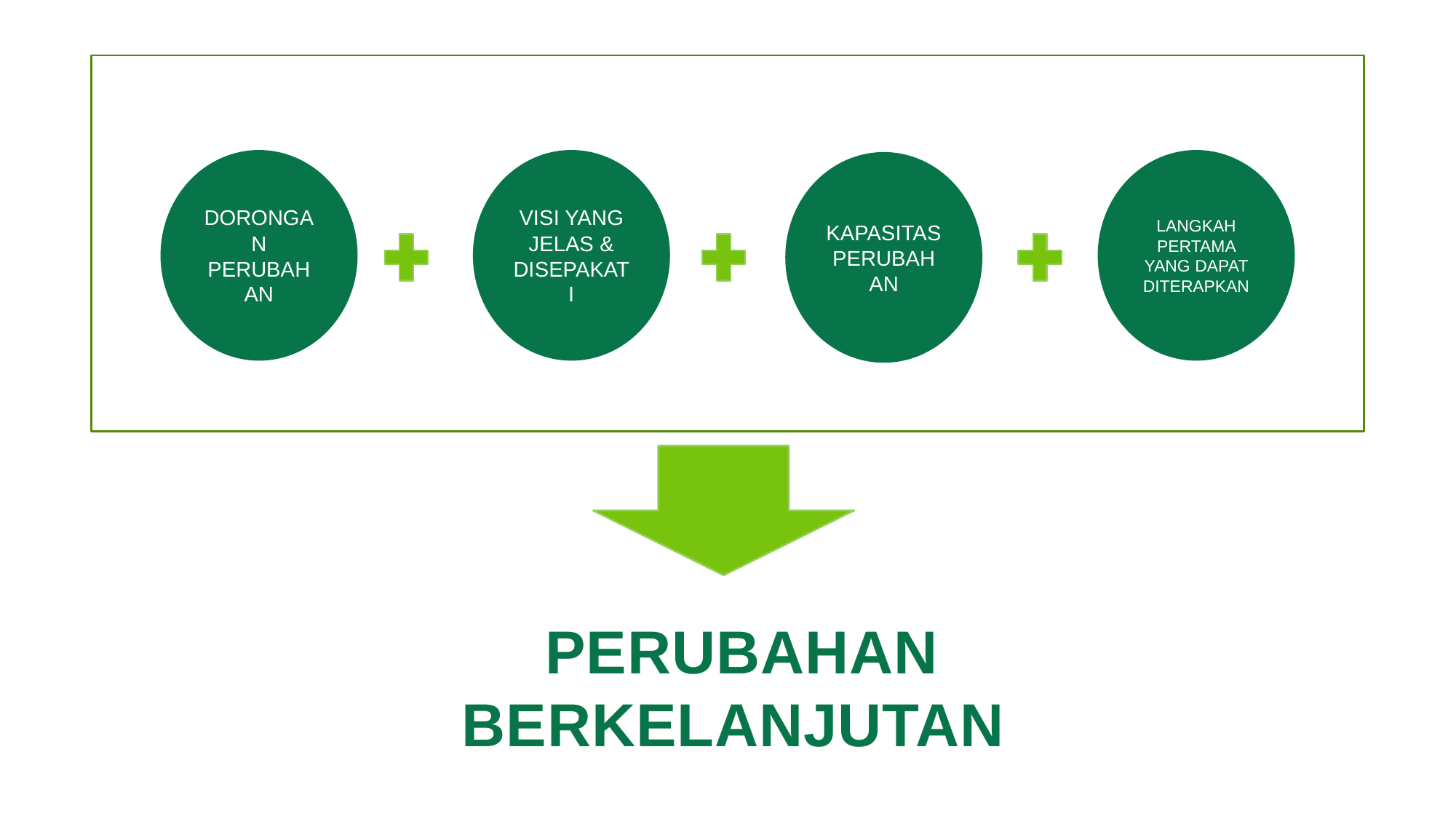

DORONGAN PERUBAHAN
VISI YANG JELAS & DISEPAKATI
LANGKAH PERTAMA YANG DAPAT DITERAPKAN
KAPASITAS PERUBAHAN

PERUBAHAN BERKELANJUTAN